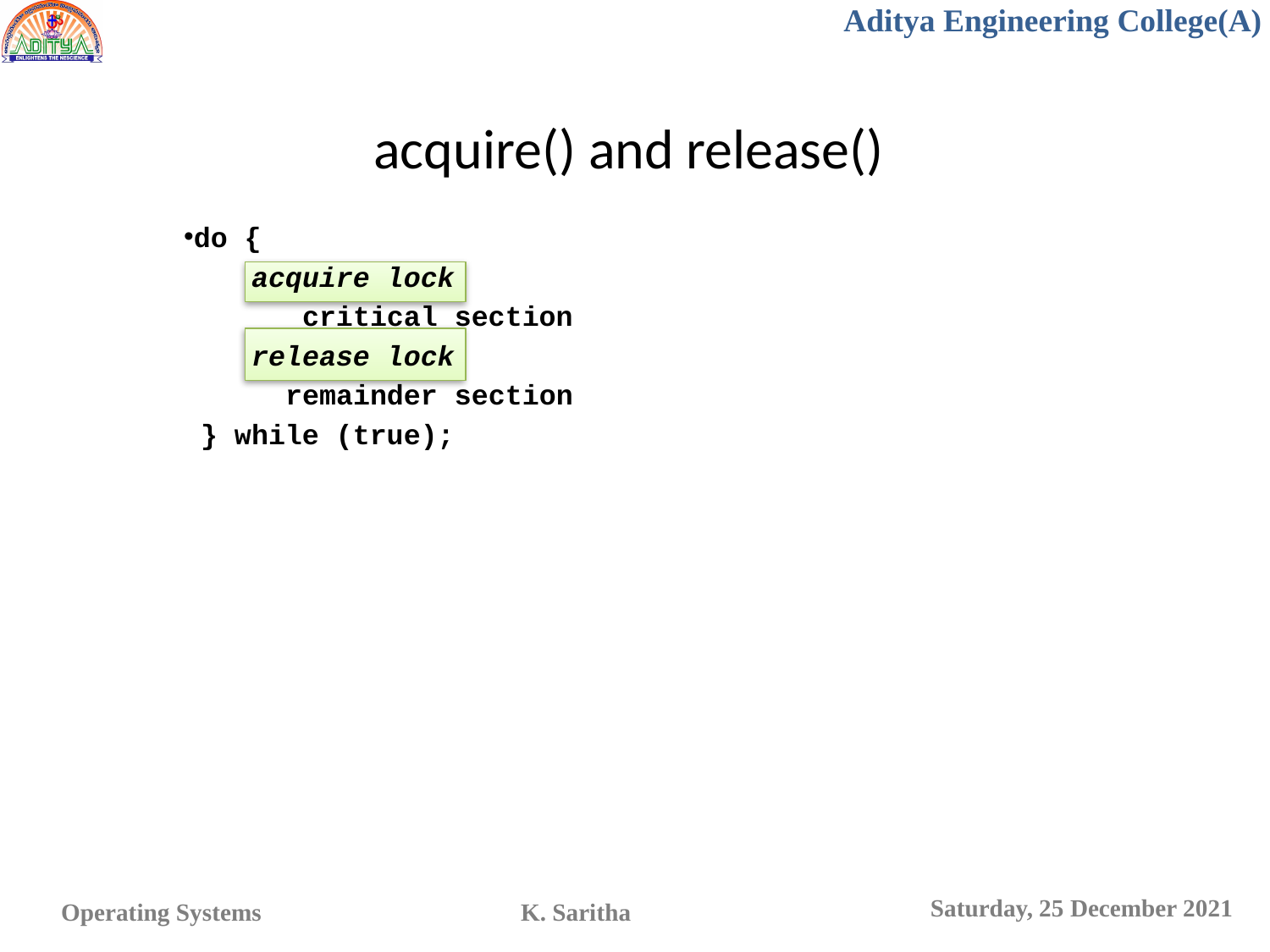

# acquire() and release()
do {
    acquire lock
       critical section
    release lock
      remainder section
 } while (true);